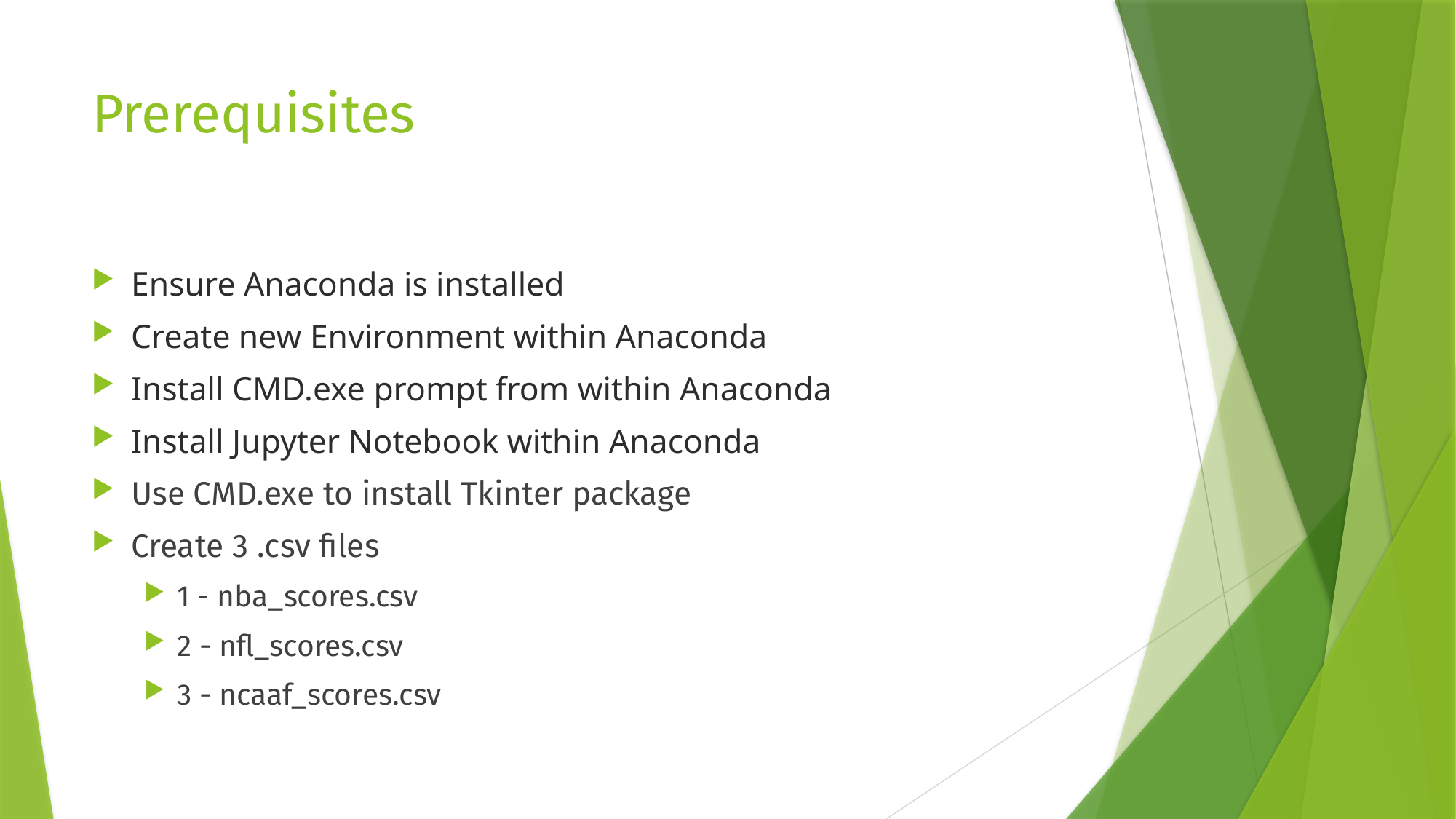

# Prerequisites
Ensure Anaconda is installed
Create new Environment within Anaconda
Install CMD.exe prompt from within Anaconda
Install Jupyter Notebook within Anaconda
Use CMD.exe to install Tkinter package
Create 3 .csv files
1 - nba_scores.csv
2 - nfl_scores.csv
3 - ncaaf_scores.csv